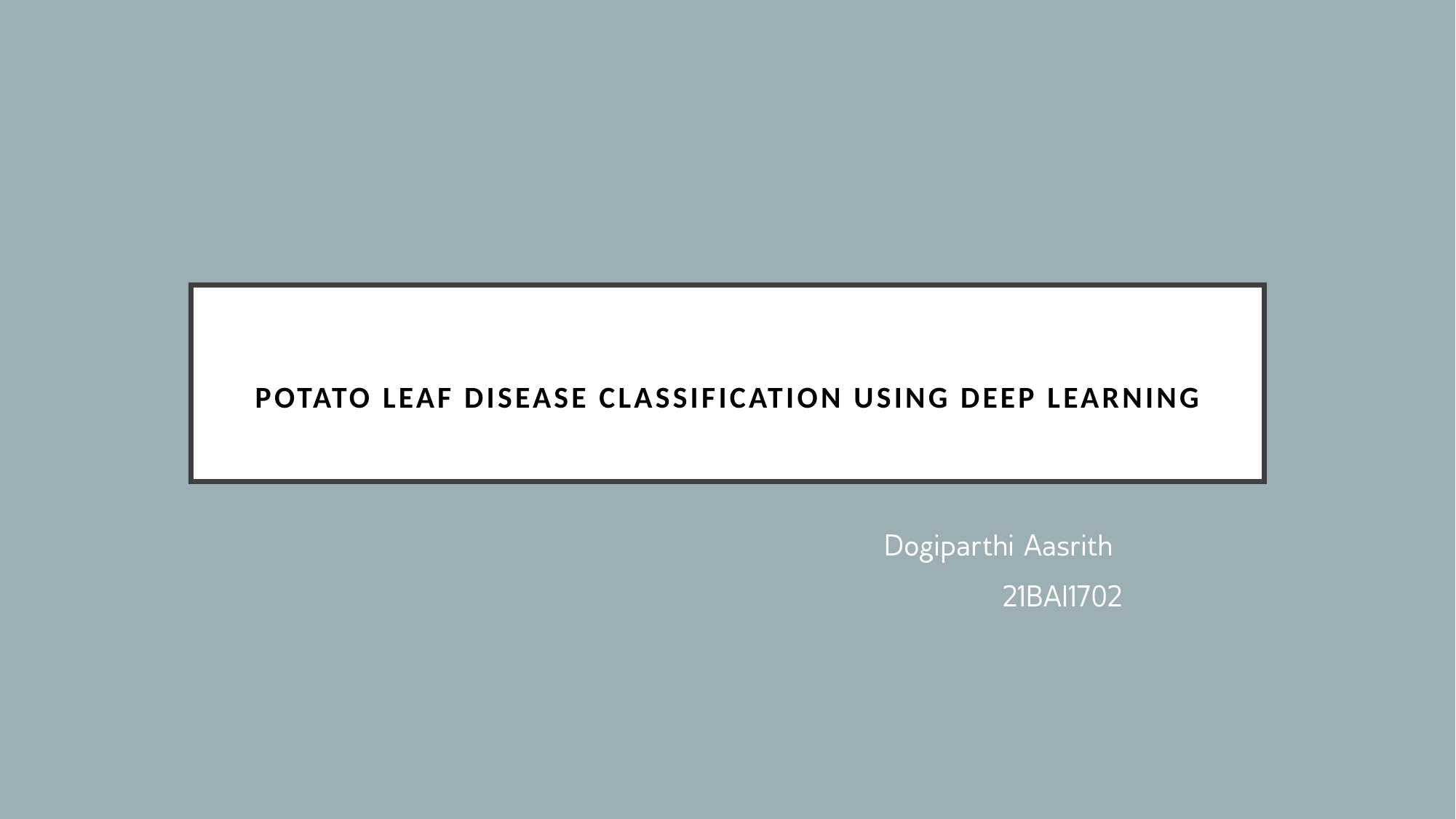

# Potato Leaf Disease Classification Using Deep Learning
Dogiparthi Aasrith
21BAI1702